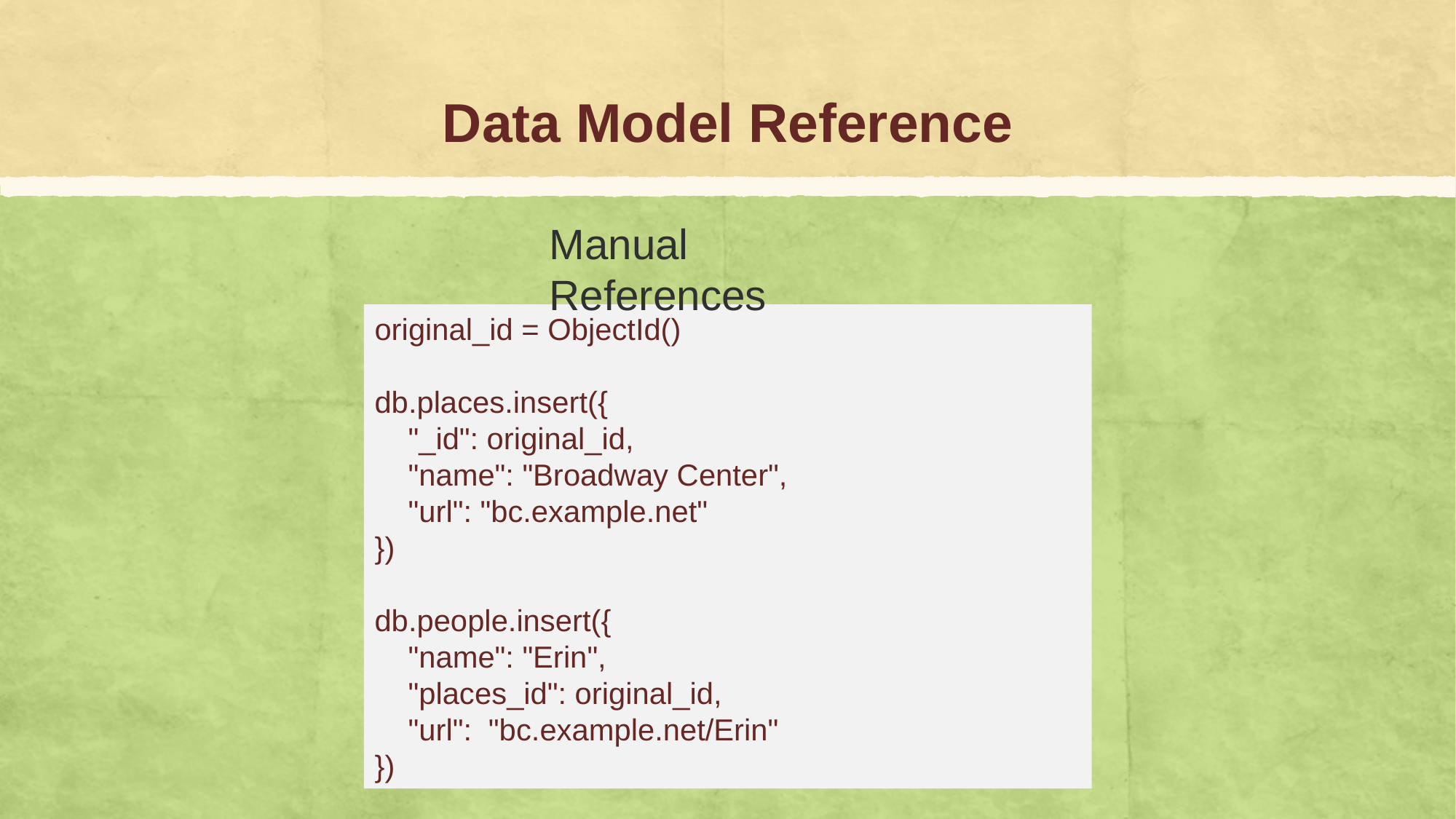

# Data Model Reference
Manual References
original_id = ObjectId()

db.places.insert({
    "_id": original_id,
    "name": "Broadway Center",
    "url": "bc.example.net"
})

db.people.insert({
    "name": "Erin",
    "places_id": original_id,
    "url":  "bc.example.net/Erin"
})